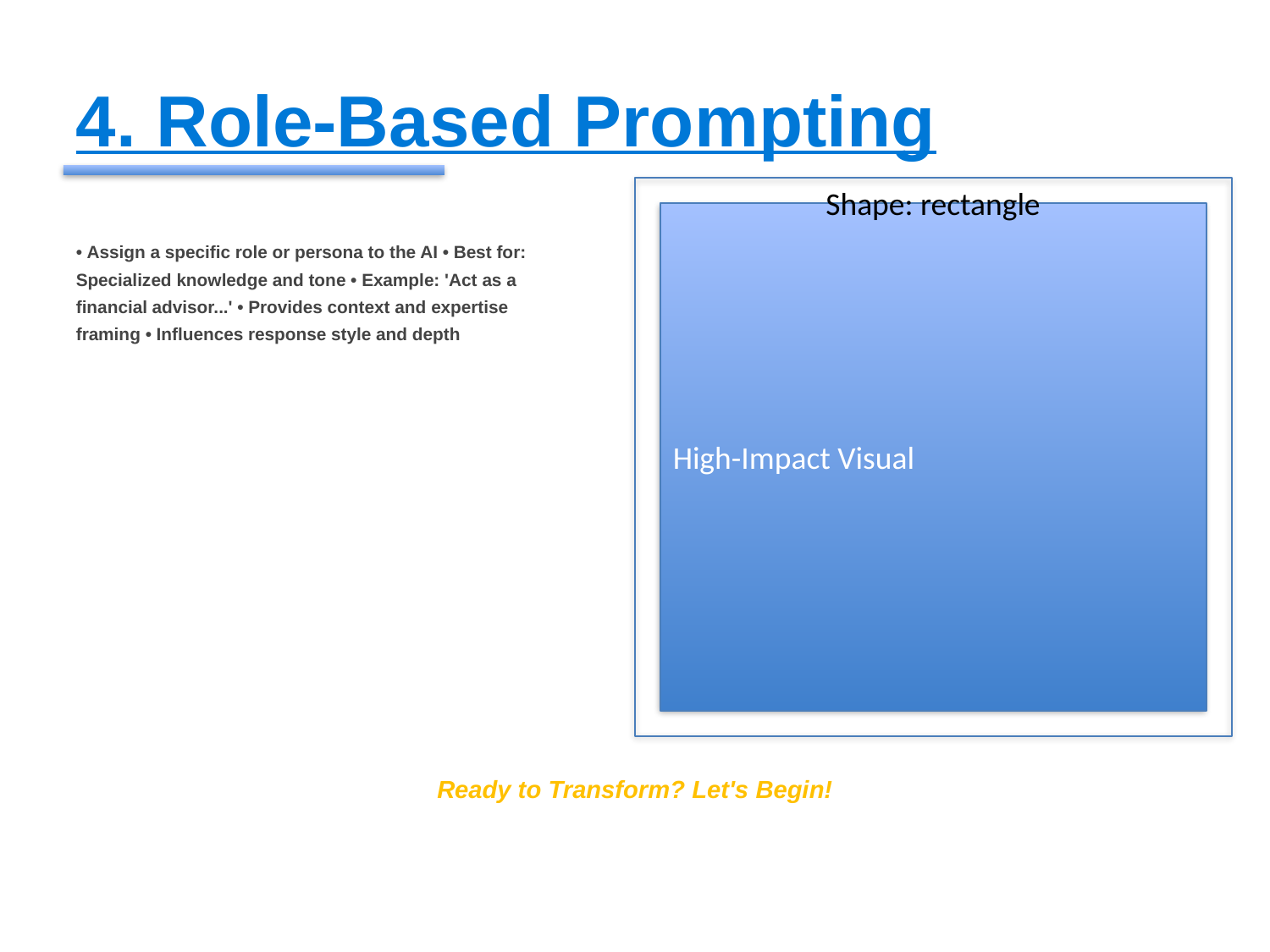

#
4. Role-Based Prompting

Shape: rectangle
High-Impact Visual

• Assign a specific role or persona to the AI • Best for:
Specialized knowledge and tone • Example: 'Act as a
financial advisor...' • Provides context and expertise
framing • Influences response style and depth
Ready to Transform? Let's Begin!